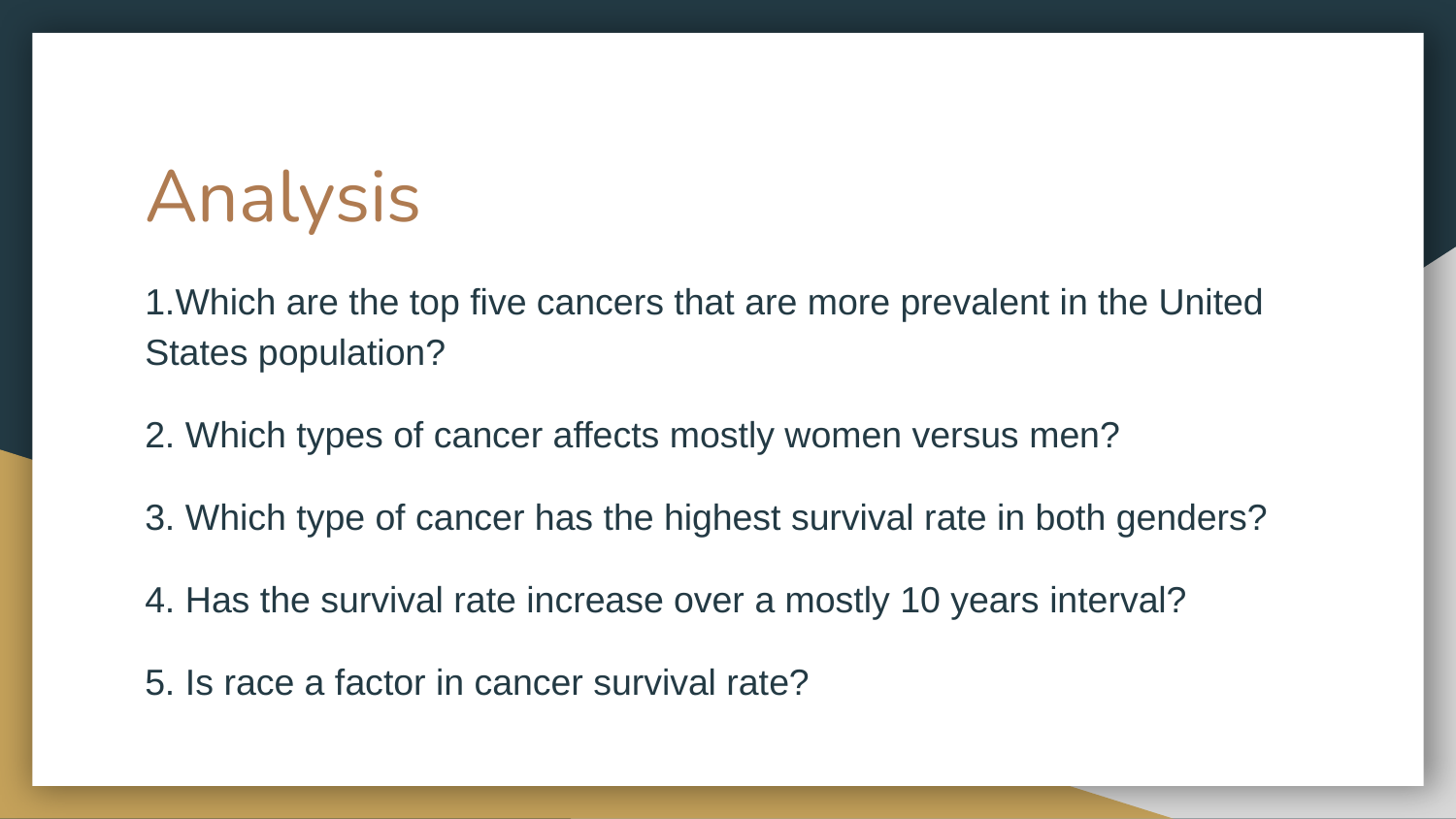

# Analysis
1.Which are the top five cancers that are more prevalent in the United States population?
2. Which types of cancer affects mostly women versus men?
3. Which type of cancer has the highest survival rate in both genders?
4. Has the survival rate increase over a mostly 10 years interval?
5. Is race a factor in cancer survival rate?